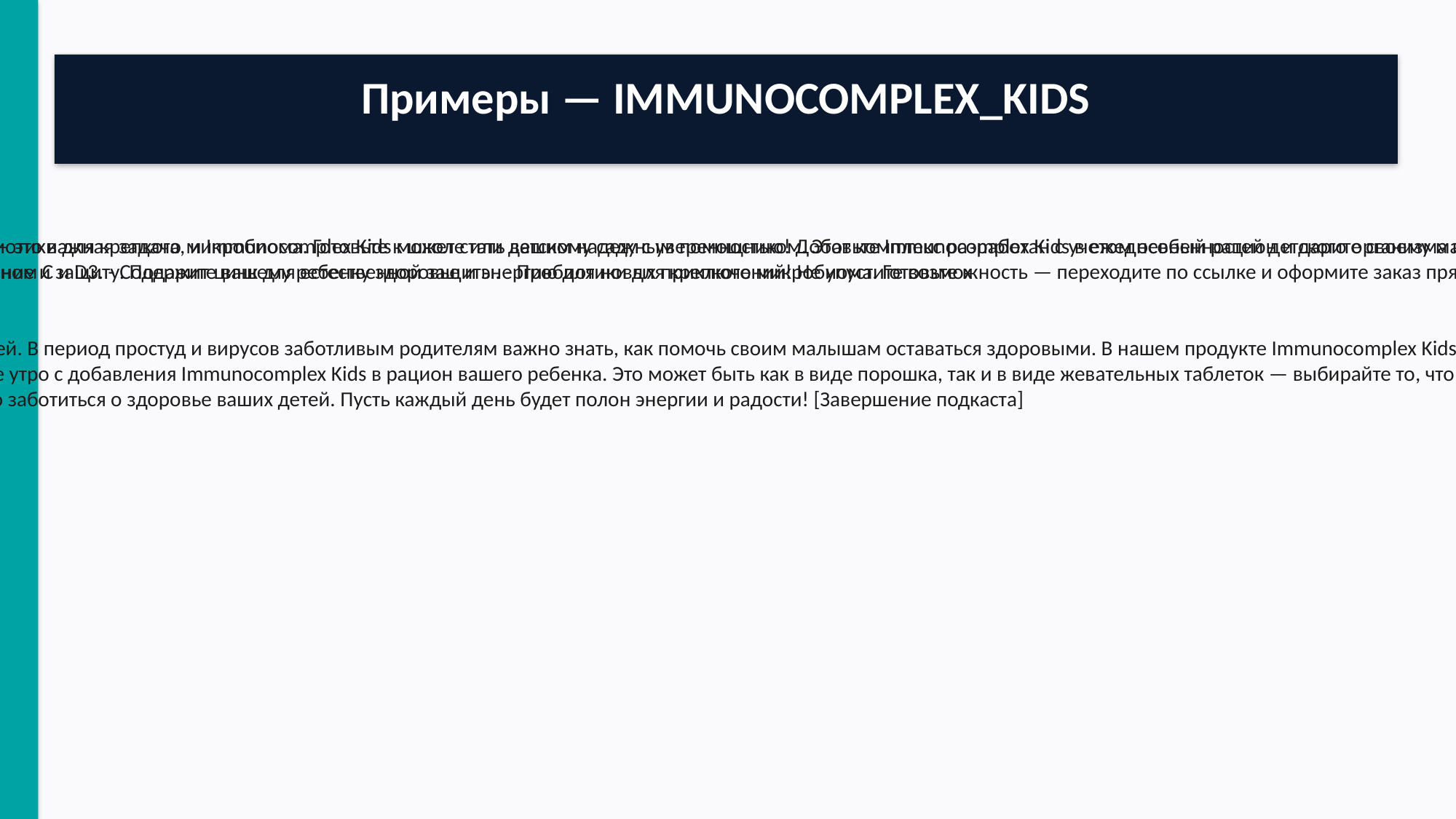

Примеры — IMMUNOCOMPLEX_KIDS
Instagram
️ Защитите здоровье вашего ребенка с Immunocomplex Kids! Почему именно он? - Поддерживает детский иммунитет с витамином C и D3. - Содержит цинк для естественной защиты. - Пробиотики для крепкого микробиома. Готовьте к школе или детскому саду с уверенностью! Добавьте Immunocomplex Kids в ежедневный рацион и дарите своему малышу защиту и здоровье. Узнайте больше и сделайте шаг к крепкому иммунитету уже сегодня! #ImmunocomplexKids #ЗдоровьеДетей #Иммунитет #СчастливыеДети #Профилактика ️ Защитите здоровье вашего ребенка с Immunocomplex Kids! Почему именно он? - Поддерживает детский иммунитет с витамином C и D3. - Содержит цинк для естественной защиты. - Пробиотики для крепкого микробиома. Готовьте к
Email
Тема: Поддержите иммунитет вашего ребенка с Immunocomplex Kids! Дорогие родители, Забота о здоровье детей — это важная задача, и Immunocomplex Kids может стать вашим надежным помощником. Этот комплекс разработан с учетом особенностей детского организма и включает натуральные компоненты, которые способствуют поддержанию иммунной системы. Мы рады предложить вам специальный набор: при покупке Immunocomplex Kids вы получите скидку на наш детский витаминный комплекс. Это отличный способ обеспечить вашему малышу полноценное питание и защиту. Подарите вашему ребенку здоровье и энергию для новых приключений! Не упустите возможность — переходите по ссылке и оформите заказ прямо сейчас! С заботой о вашем малыше, Команда [Ваш бренд]
Podcast
[Заставка подкаста] Привет, дорогие слушатели! Сегодня мы обсудим важную тему — поддержку иммунитета у детей. В период простуд и вирусов заботливым родителям важно знать, как помочь своим малышам оставаться здоровыми. В нашем продукте Immunocomplex Kids мы использовали проверенные компоненты: витамин C, цинк, витамин D3 и пробиотики. Эти вещества способствуют нормальному функционированию иммунной системы, что особенно важно для растущих организмов. Как же внедрить это в повседневную жизнь? Вот три простых шага на неделю: 1. Начните утро с добавления Immunocomplex Kids в рацион вашего ребенка. Это может быть как в виде порошка, так и в виде жевательных таблеток — выбирайте то, что нравится вашему малышу. 2. Обеспечьте разнообразное питание, включая фрукты и овощи. Это дополнит уровень витаминов и минералов. 3. Не забывайте о физической активности и прогулках на свежем воздухе — это прекрасно укрепляет иммунитет. Слушайте наш подкаст, и вы узнаете, как легко заботиться о здоровье ваших детей. Пусть каждый день будет полон энергии и радости! [Завершение подкаста]